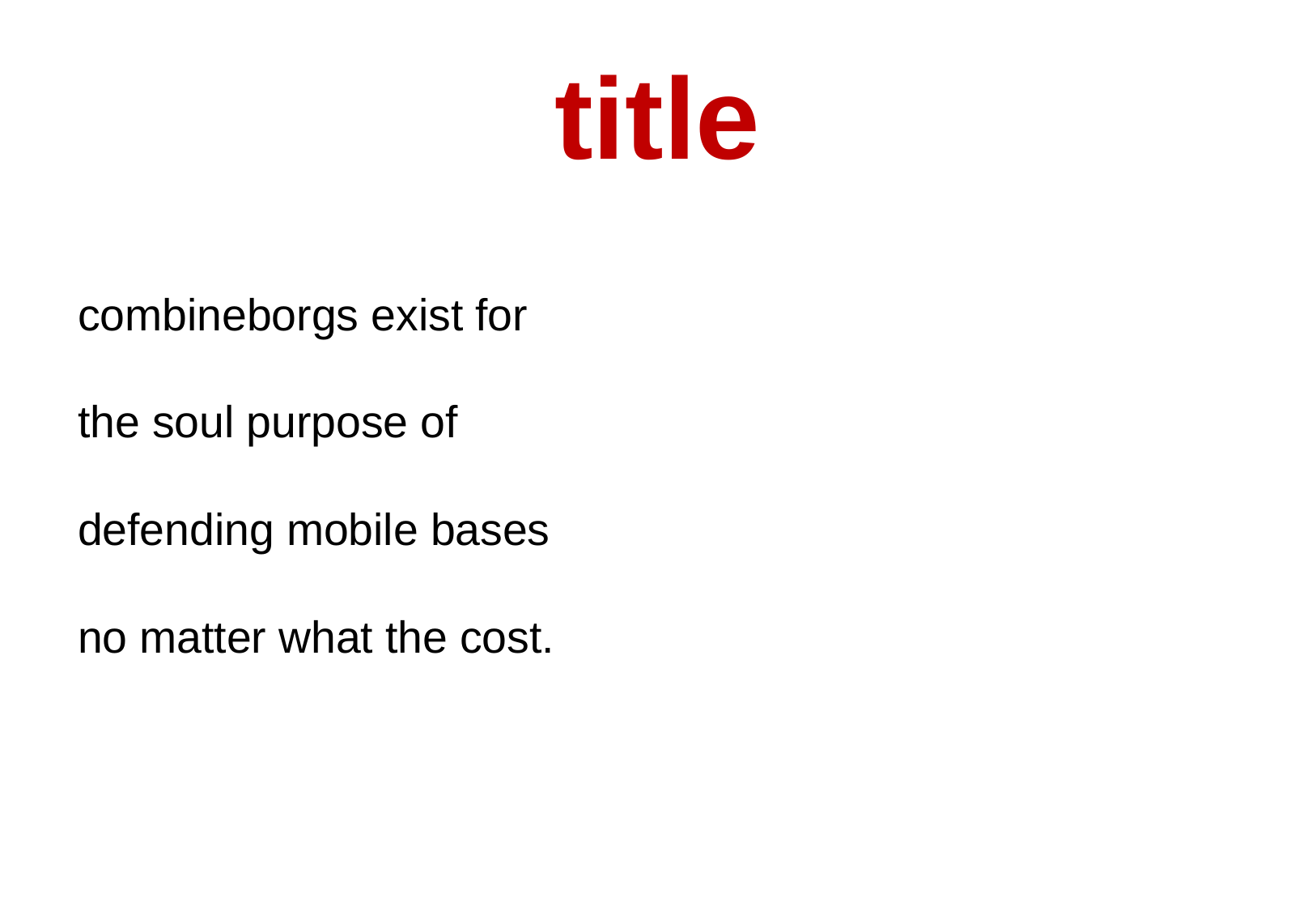

title
combineborgs exist for the soul purpose of defending mobile bases no matter what the cost.